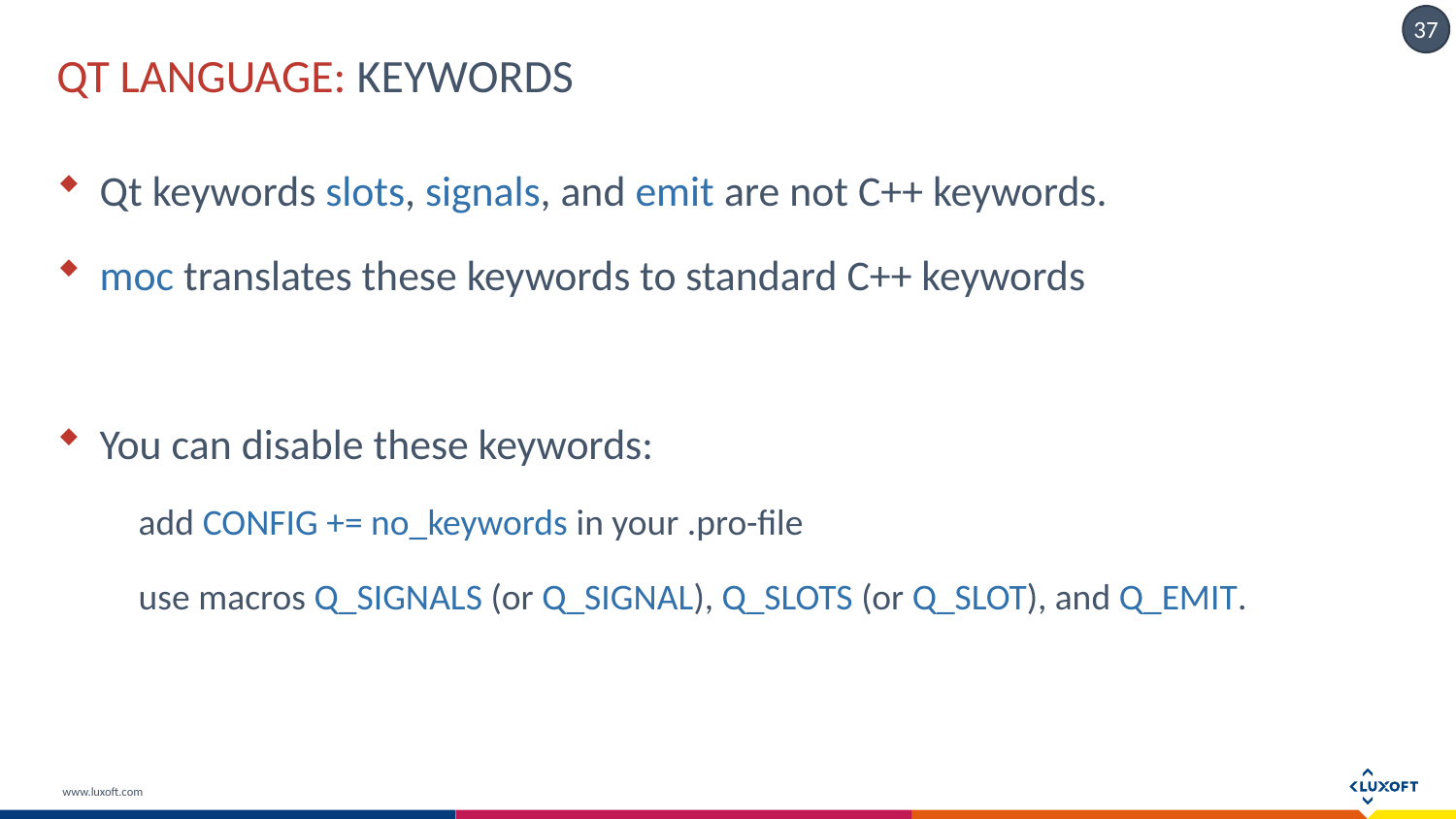

# QT LANGUAGE: KEYWORDS
Qt keywords slots, signals, and emit are not C++ keywords.
moc translates these keywords to standard C++ keywords

You can disable these keywords:
add CONFIG += no_keywords in your .pro-file
use macros Q_SIGNALS (or Q_SIGNAL), Q_SLOTS (or Q_SLOT), and Q_EMIT.